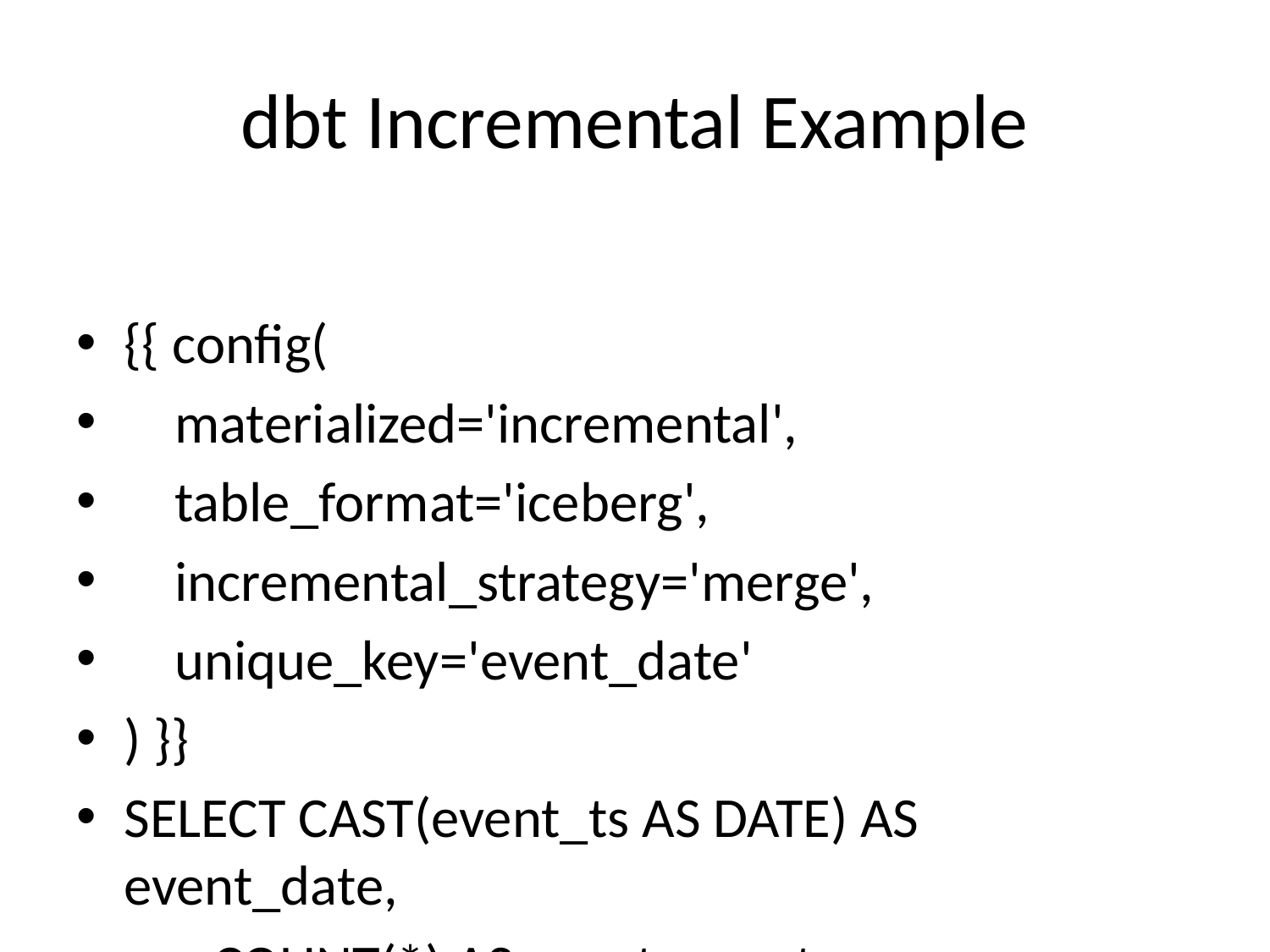

# dbt Incremental Example

{{ config(
    materialized='incremental',
    table_format='iceberg',
    incremental_strategy='merge',
    unique_key='event_date'
) }}
SELECT CAST(event_ts AS DATE) AS event_date,
       COUNT(*) AS event_count
FROM {{ ref('events') }}
{% if is_incremental() %}
  WHERE event_ts > (SELECT MAX(event_date) FROM {{ this }})
{% endif %}
GROUP BY CAST(event_ts AS DATE);